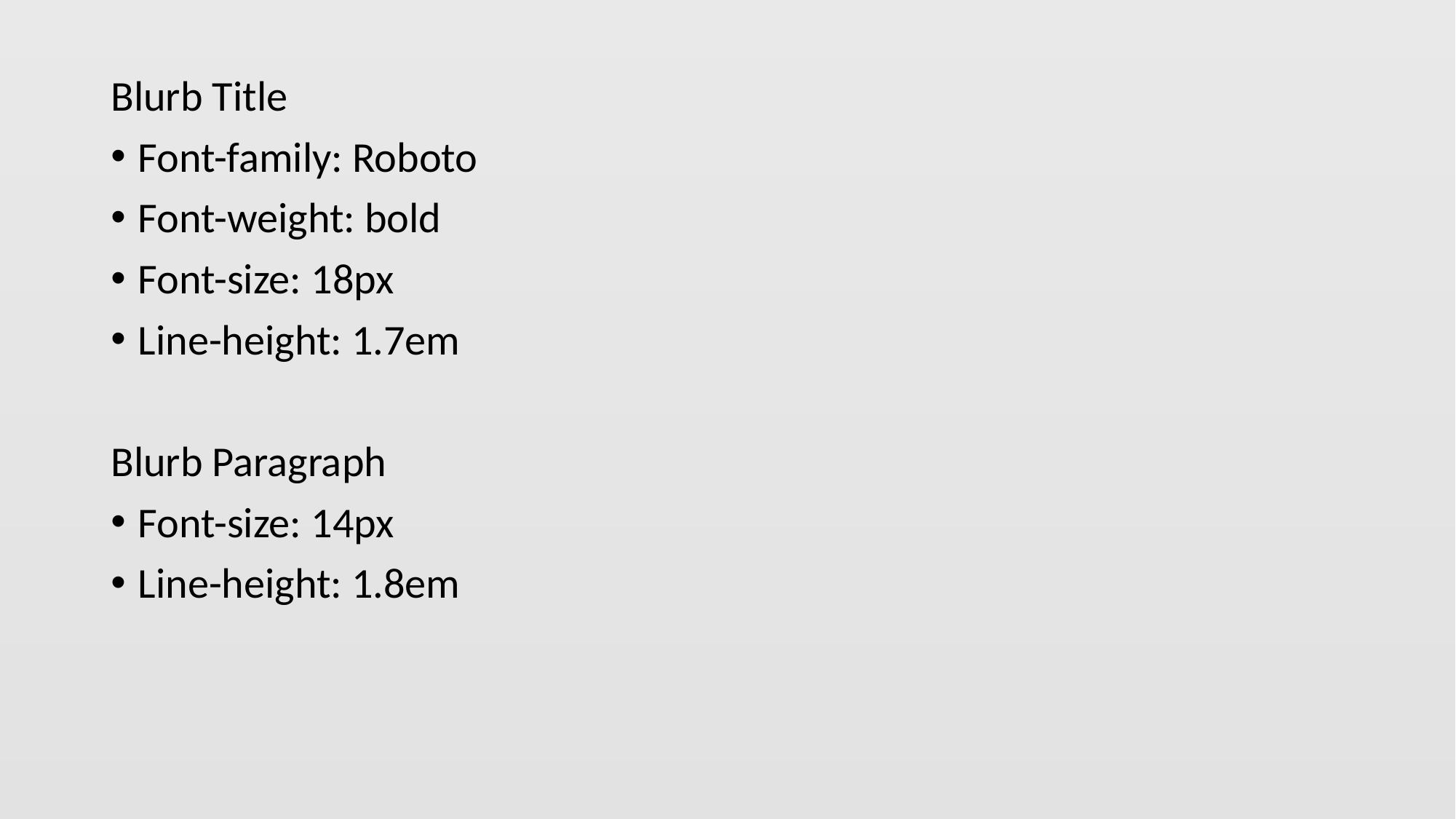

Blurb Title
Font-family: Roboto
Font-weight: bold
Font-size: 18px
Line-height: 1.7em

Blurb Paragraph
Font-size: 14px
Line-height: 1.8em